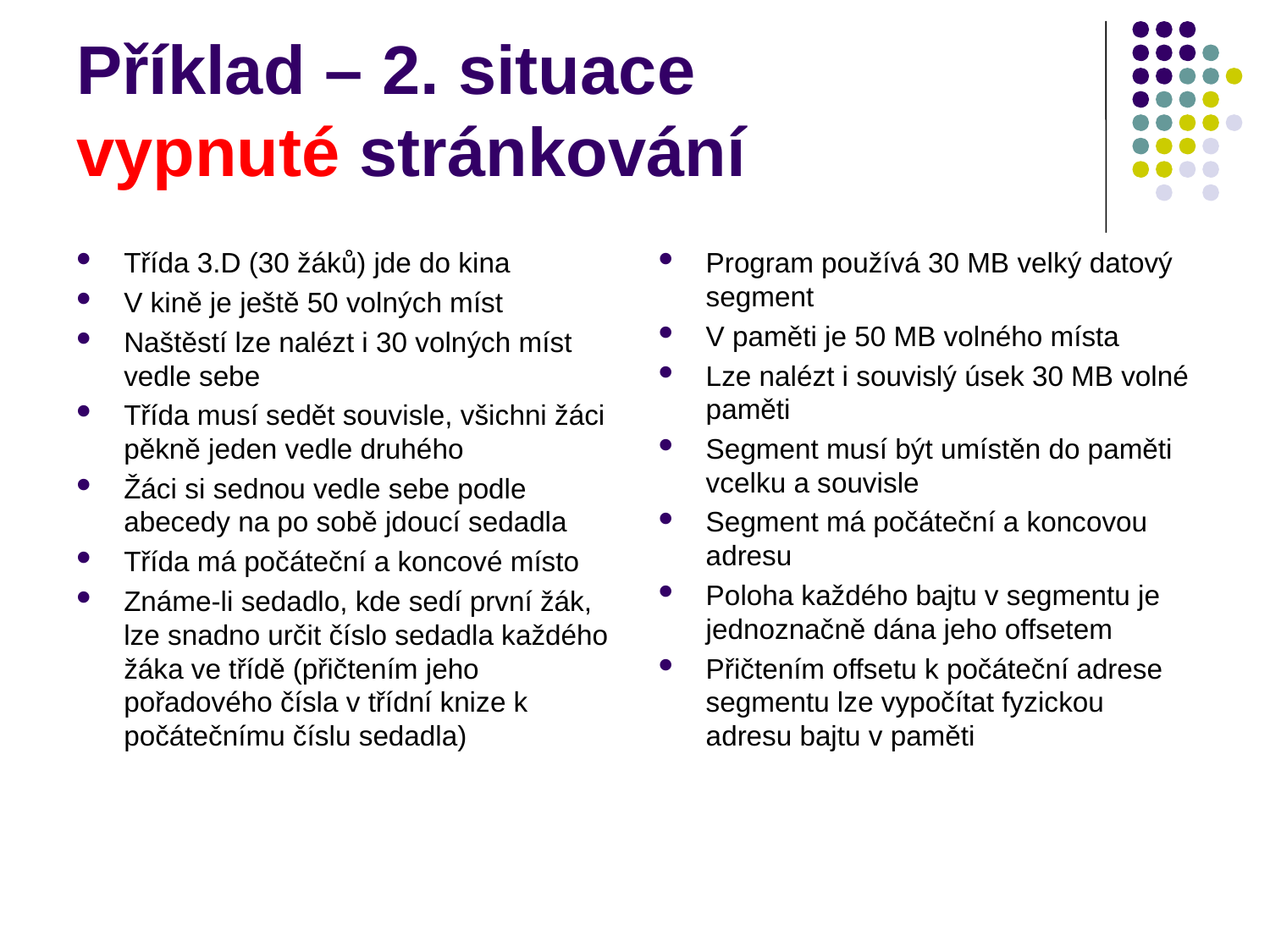

# Příklad – 2. situace vypnuté stránkování
Třída 3.D (30 žáků) jde do kina
V kině je ještě 50 volných míst
Naštěstí lze nalézt i 30 volných míst vedle sebe
Třída musí sedět souvisle, všichni žáci pěkně jeden vedle druhého
Žáci si sednou vedle sebe podle abecedy na po sobě jdoucí sedadla
Třída má počáteční a koncové místo
Známe-li sedadlo, kde sedí první žák, lze snadno určit číslo sedadla každého žáka ve třídě (přičtením jeho pořadového čísla v třídní knize k počátečnímu číslu sedadla)

Program používá 30 MB velký datový segment
V paměti je 50 MB volného místa
Lze nalézt i souvislý úsek 30 MB volné paměti
Segment musí být umístěn do paměti vcelku a souvisle
Segment má počáteční a koncovou adresu
Poloha každého bajtu v segmentu je jednoznačně dána jeho offsetem
Přičtením offsetu k počáteční adrese segmentu lze vypočítat fyzickou adresu bajtu v paměti